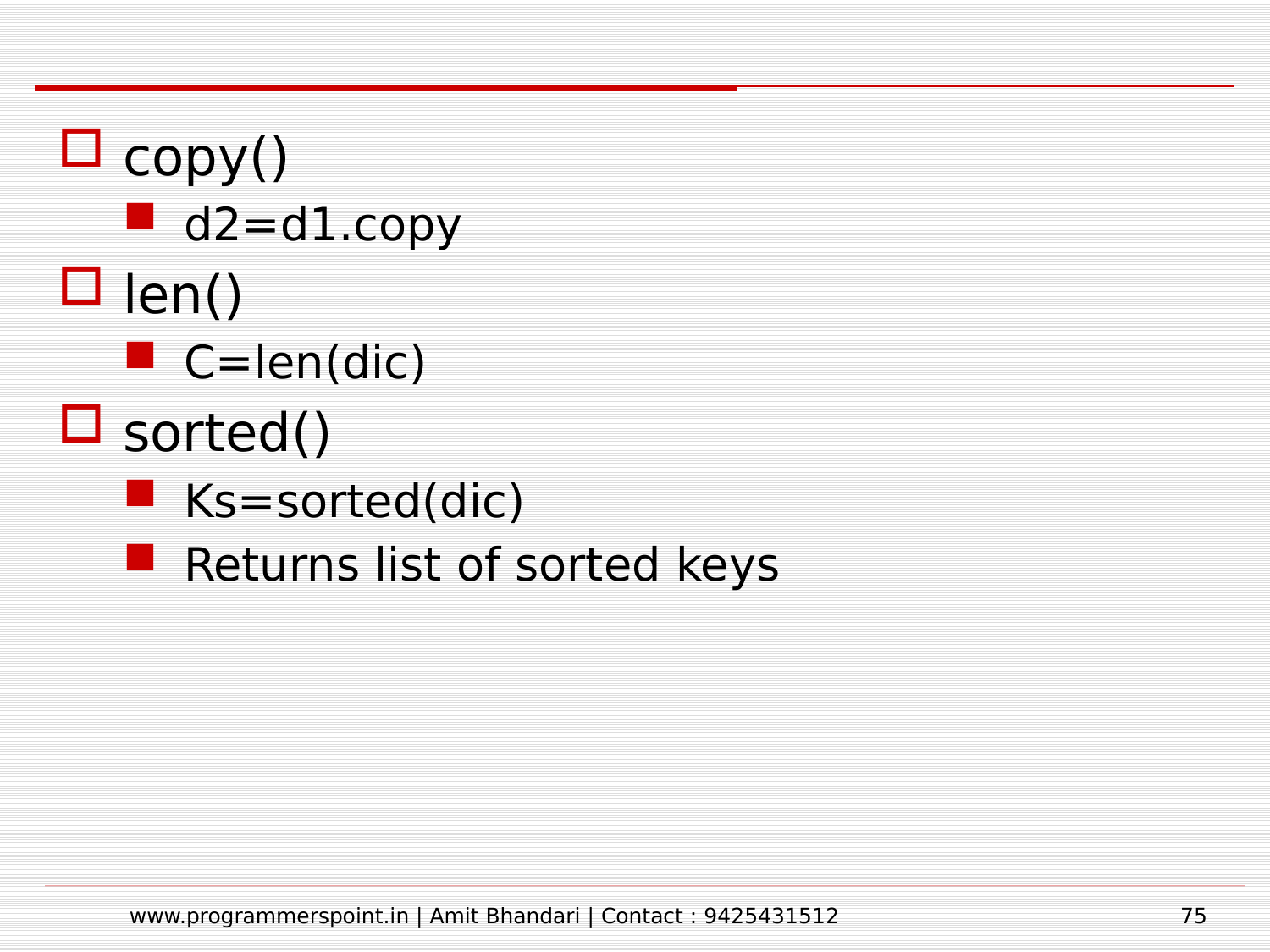

#
copy()
d2=d1.copy
len()
C=len(dic)
sorted()
Ks=sorted(dic)
Returns list of sorted keys

www.programmerspoint.in | Amit Bhandari | Contact : 9425431512
75